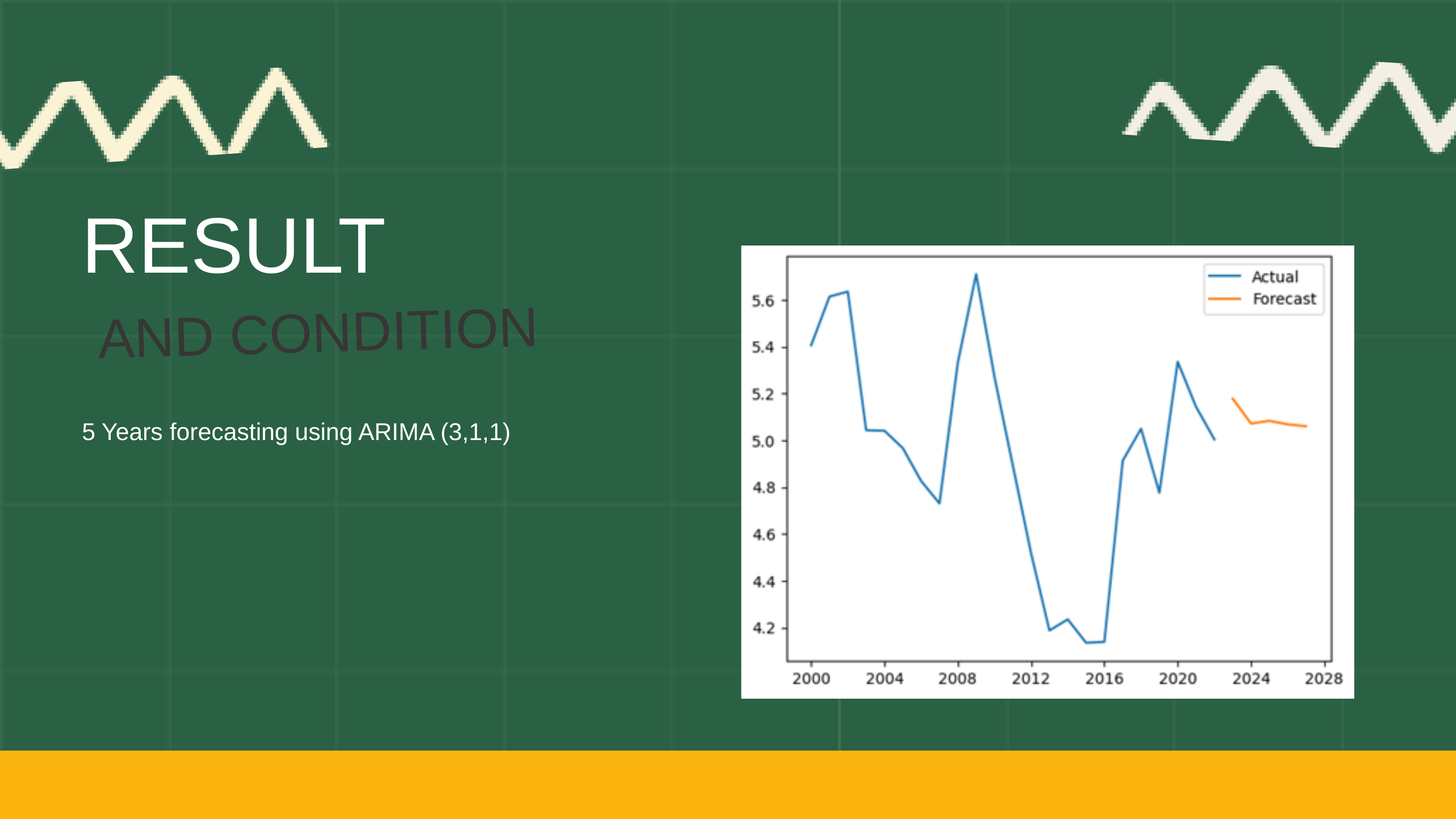

RESULT

AND CONDITION
5 Years forecasting using ARIMA (3,1,1)